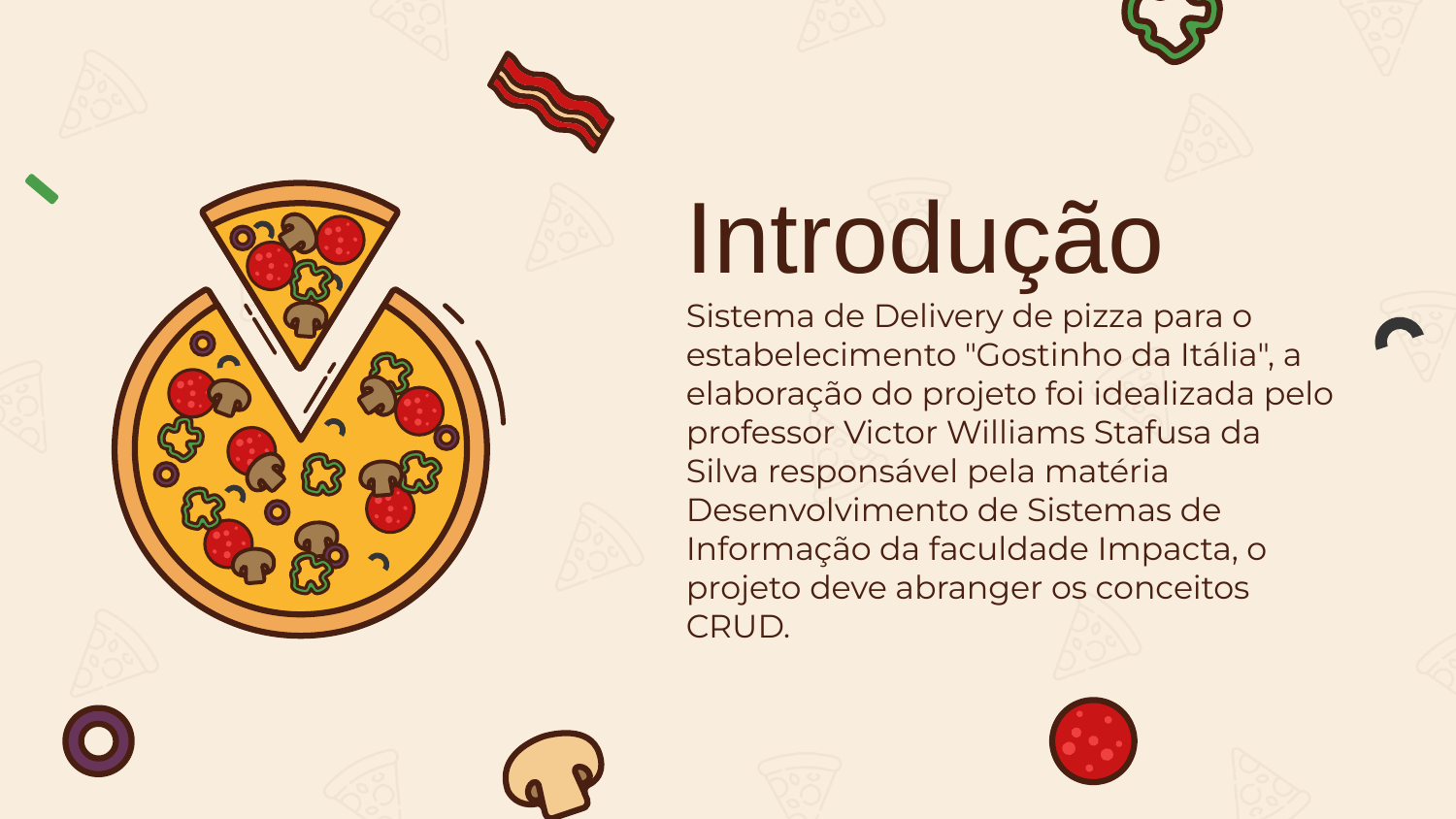

# Introdução

Sistema de Delivery de pizza para o estabelecimento "Gostinho da Itália", a elaboração do projeto foi idealizada pelo professor Victor Williams Stafusa da Silva responsável pela matéria Desenvolvimento de Sistemas de Informação da faculdade Impacta, o projeto deve abranger os conceitos CRUD.